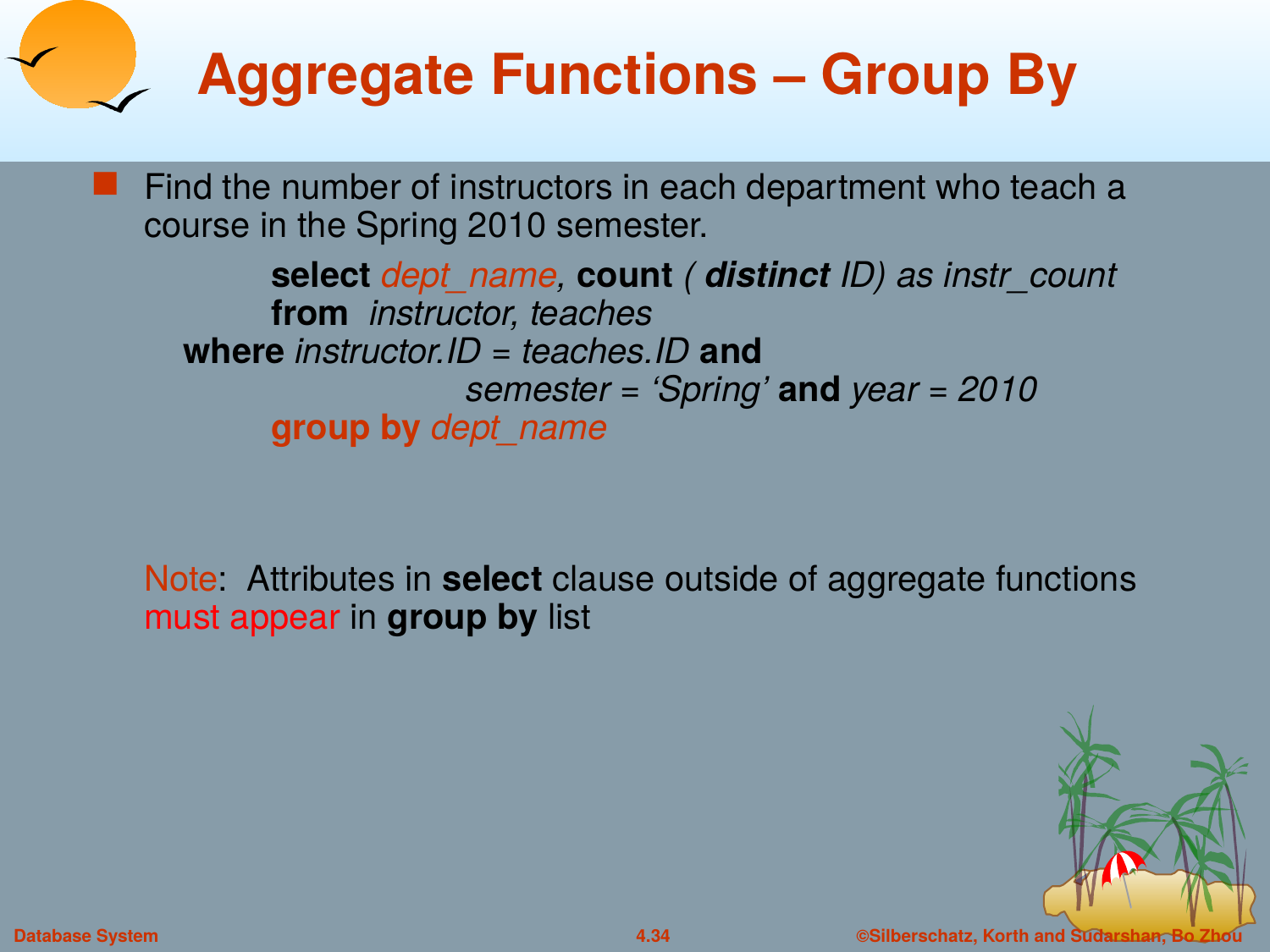

# Aggregate Functions – Group By
Find the number of instructors in each department who teach a course in the Spring 2010 semester.
		select dept_name, count ( distinct ID) as instr_count
	from  instructor, teaches
    where instructor.ID = teaches.ID and
		       semester = ‘Spring’ and year = 2010
	group by dept_name

	Note:  Attributes in select clause outside of aggregate functions must appear in group by list